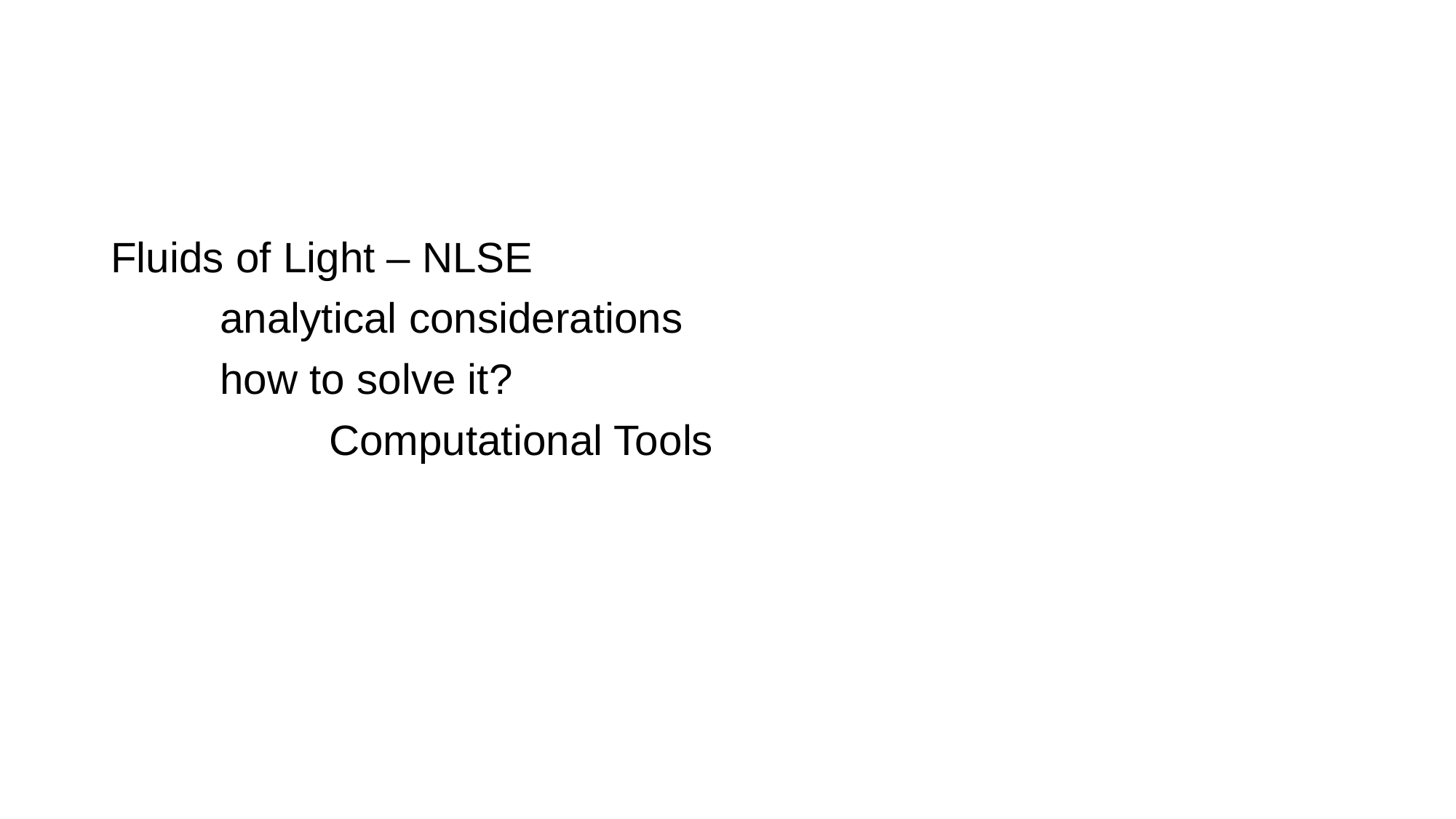

#
Fluids of Light – NLSE
	analytical considerations
	how to solve it?
		Computational Tools